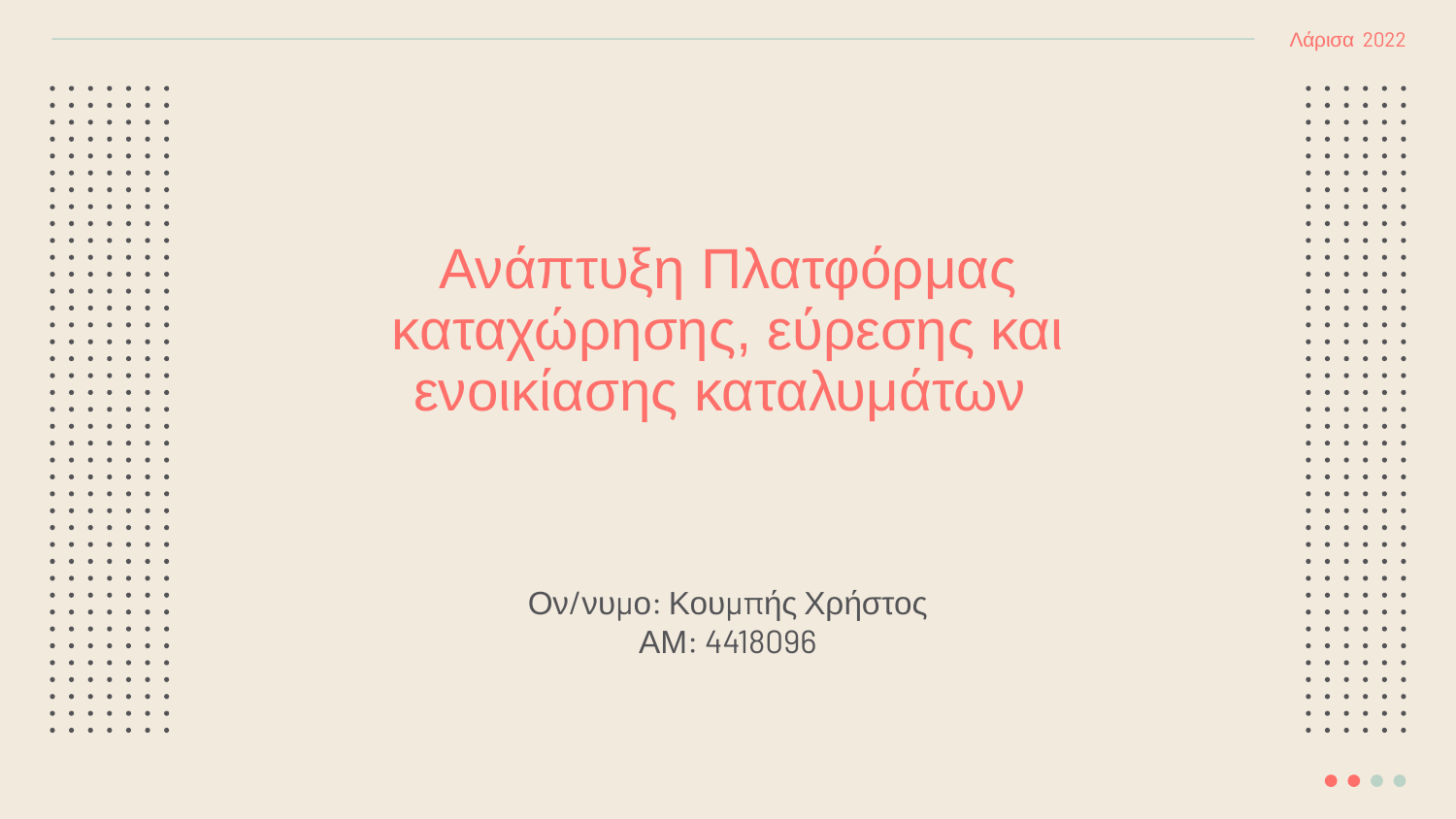

Λάρισα  2022

# Ανάπτυξη Πλατφόρμας καταχώρησης, εύρεσης και ενοικίασης καταλυμάτων
Ον/νυμο: Κουμπής Χρήστος
ΑΜ: 4418096